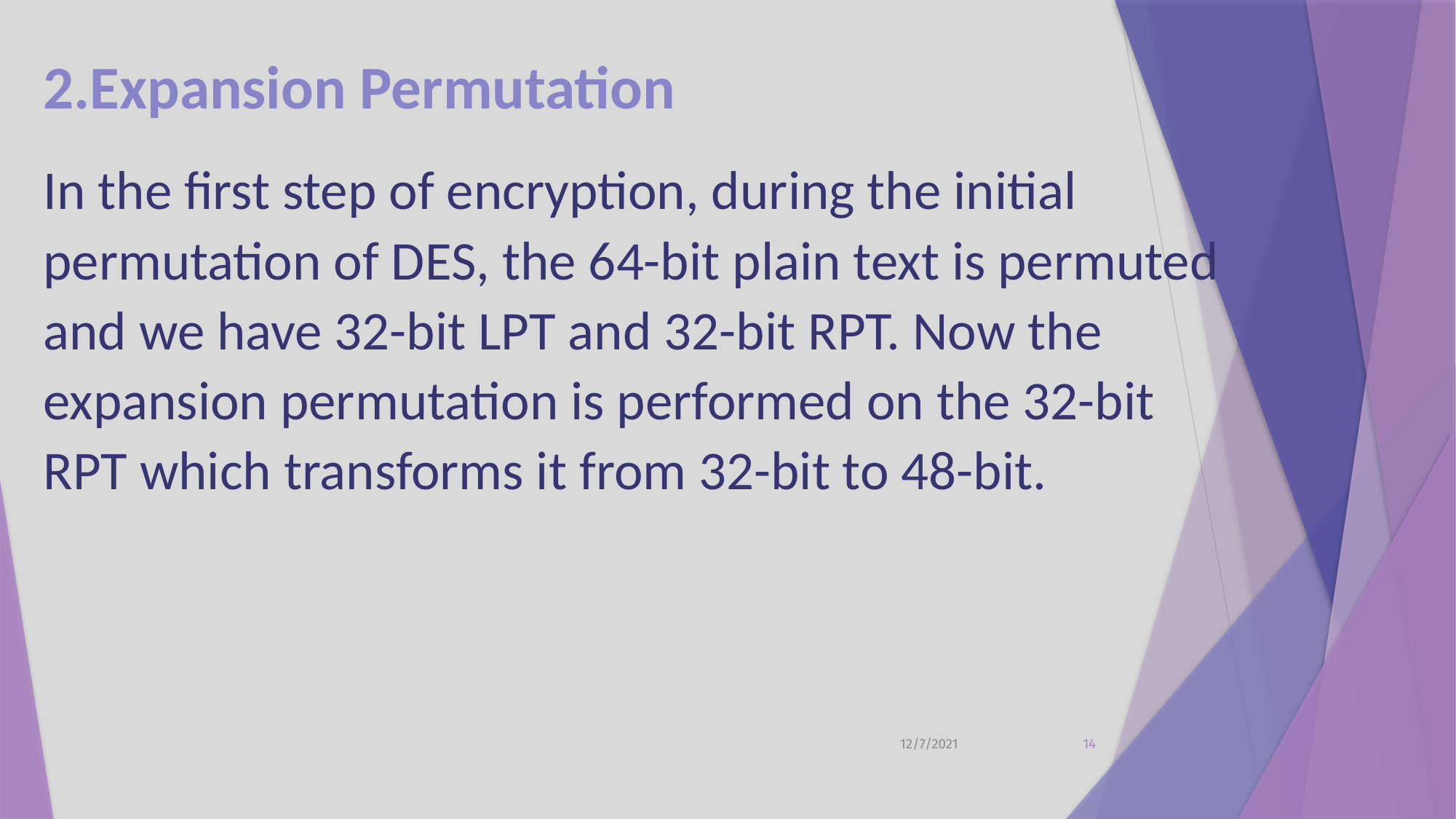

2.Expansion Permutation
In the first step of encryption, during the initial permutation of DES, the 64-bit plain text is permuted and we have 32-bit LPT and 32-bit RPT. Now the expansion permutation is performed on the 32-bit RPT which transforms it from 32-bit to 48-bit.
12/7/2021
14